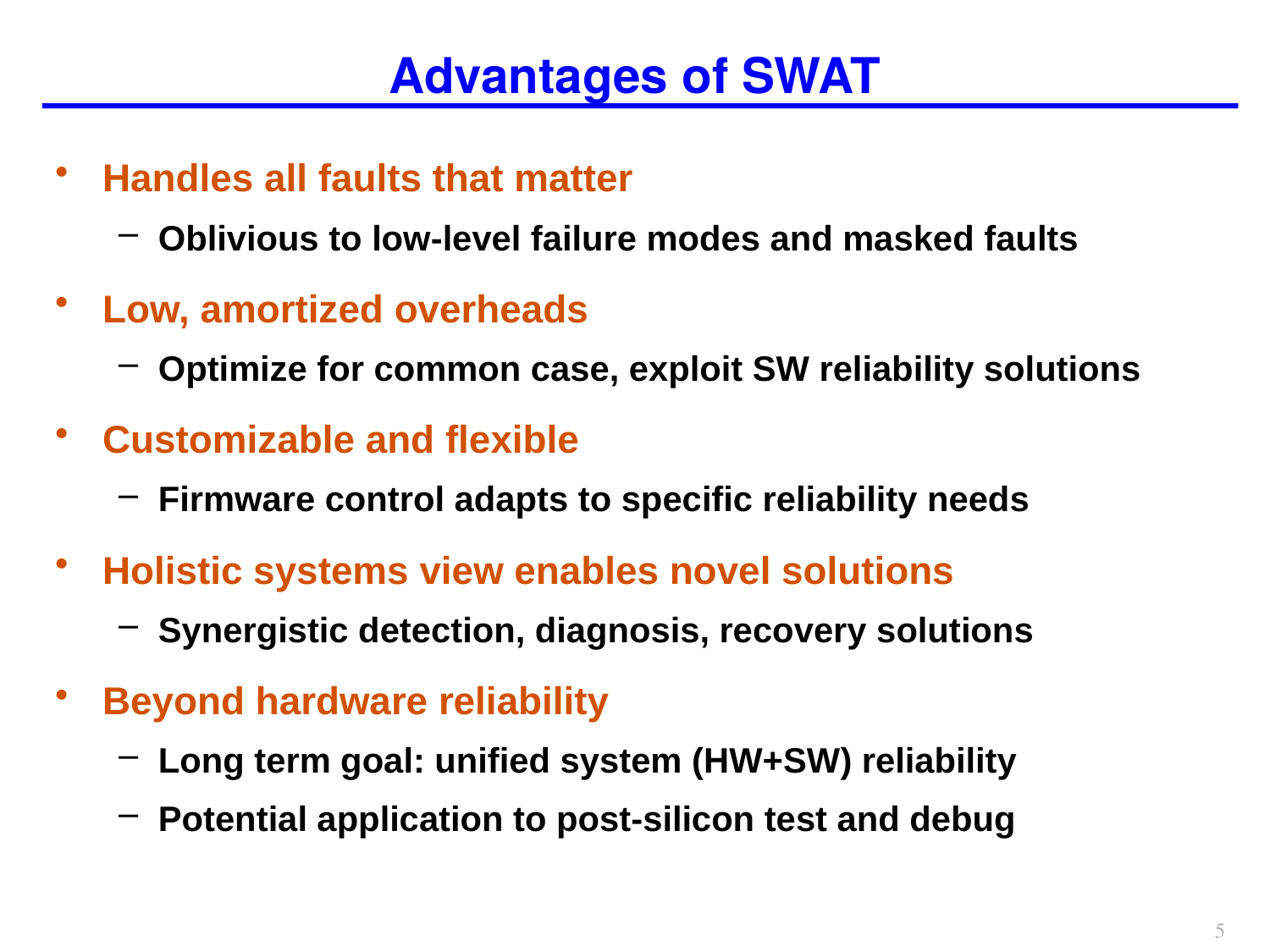

# Advantages of SWAT
Handles all faults that matter
Oblivious to low-level failure modes and masked faults
Low, amortized overheads
Optimize for common case, exploit SW reliability solutions
Customizable and flexible
Firmware control adapts to specific reliability needs
Holistic systems view enables novel solutions
Synergistic detection, diagnosis, recovery solutions
Beyond hardware reliability
Long term goal: unified system (HW+SW) reliability
Potential application to post-silicon test and debug
5